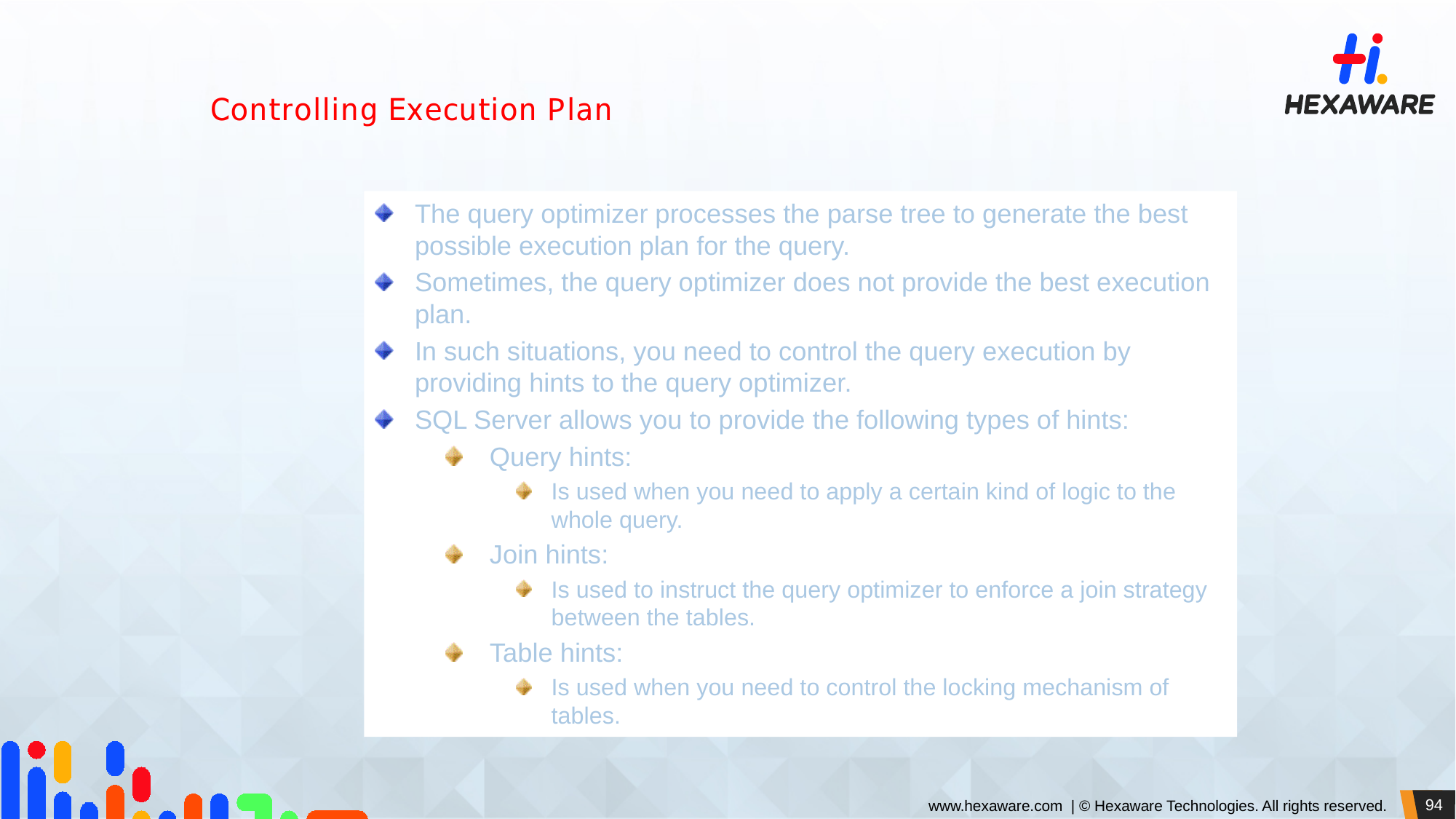

Controlling Execution Plan
The query optimizer processes the parse tree to generate the best possible execution plan for the query.
Sometimes, the query optimizer does not provide the best execution plan.
In such situations, you need to control the query execution by providing hints to the query optimizer.
SQL Server allows you to provide the following types of hints:
Query hints:
Is used when you need to apply a certain kind of logic to the whole query.
Join hints:
Is used to instruct the query optimizer to enforce a join strategy between the tables.
Table hints:
Is used when you need to control the locking mechanism of tables.